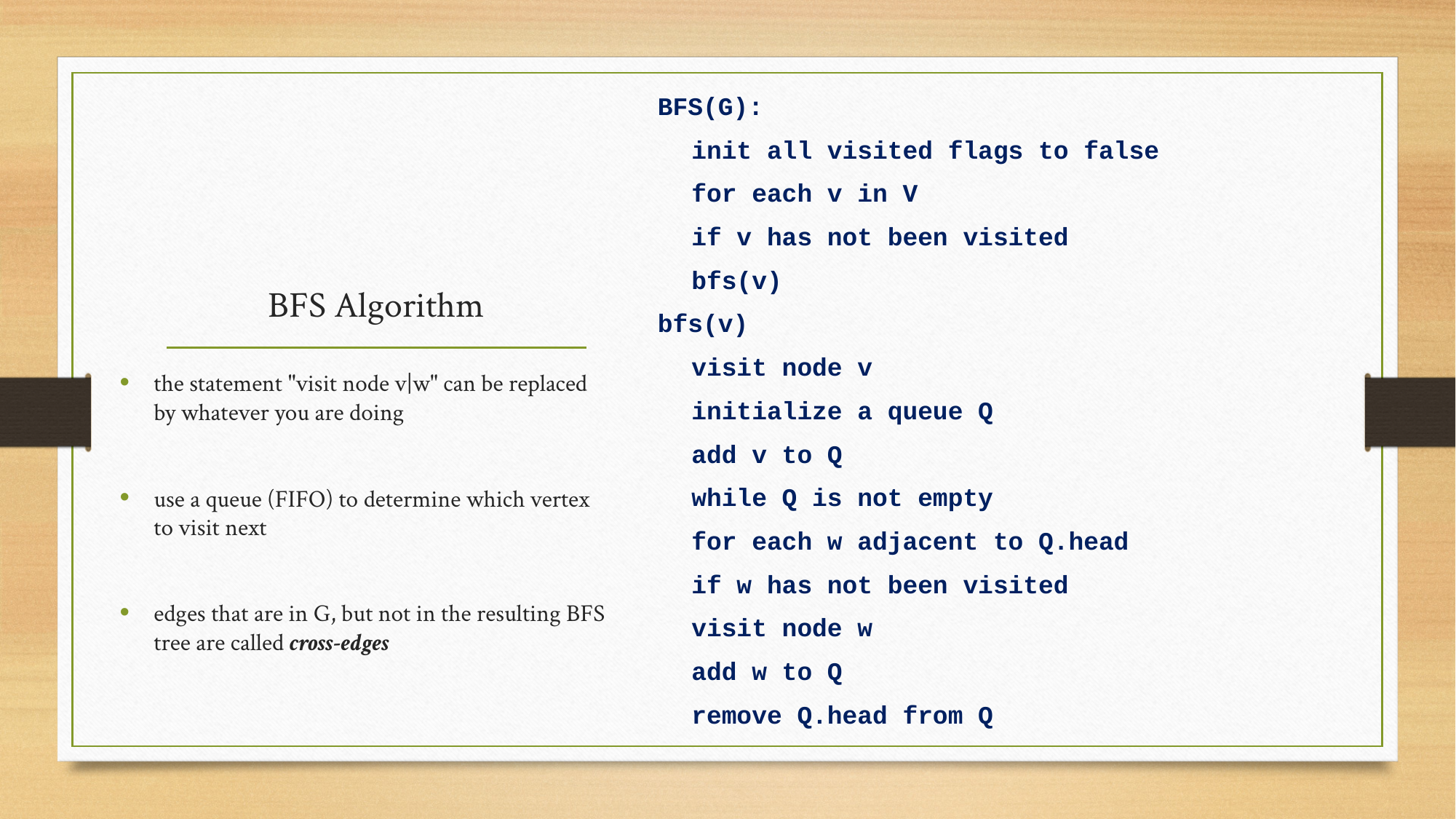

BFS(G):
	init all visited flags to false
	for each v in V
		if v has not been visited
			bfs(v)
bfs(v)
	visit node v
	initialize a queue Q
	add v to Q
	while Q is not empty
		for each w adjacent to Q.head
			if w has not been visited
				visit node w
				add w to Q
		remove Q.head from Q
# BFS Algorithm
the statement "visit node v|w" can be replaced by whatever you are doing

use a queue (FIFO) to determine which vertex to visit next

edges that are in G, but not in the resulting BFS tree are called cross-edges